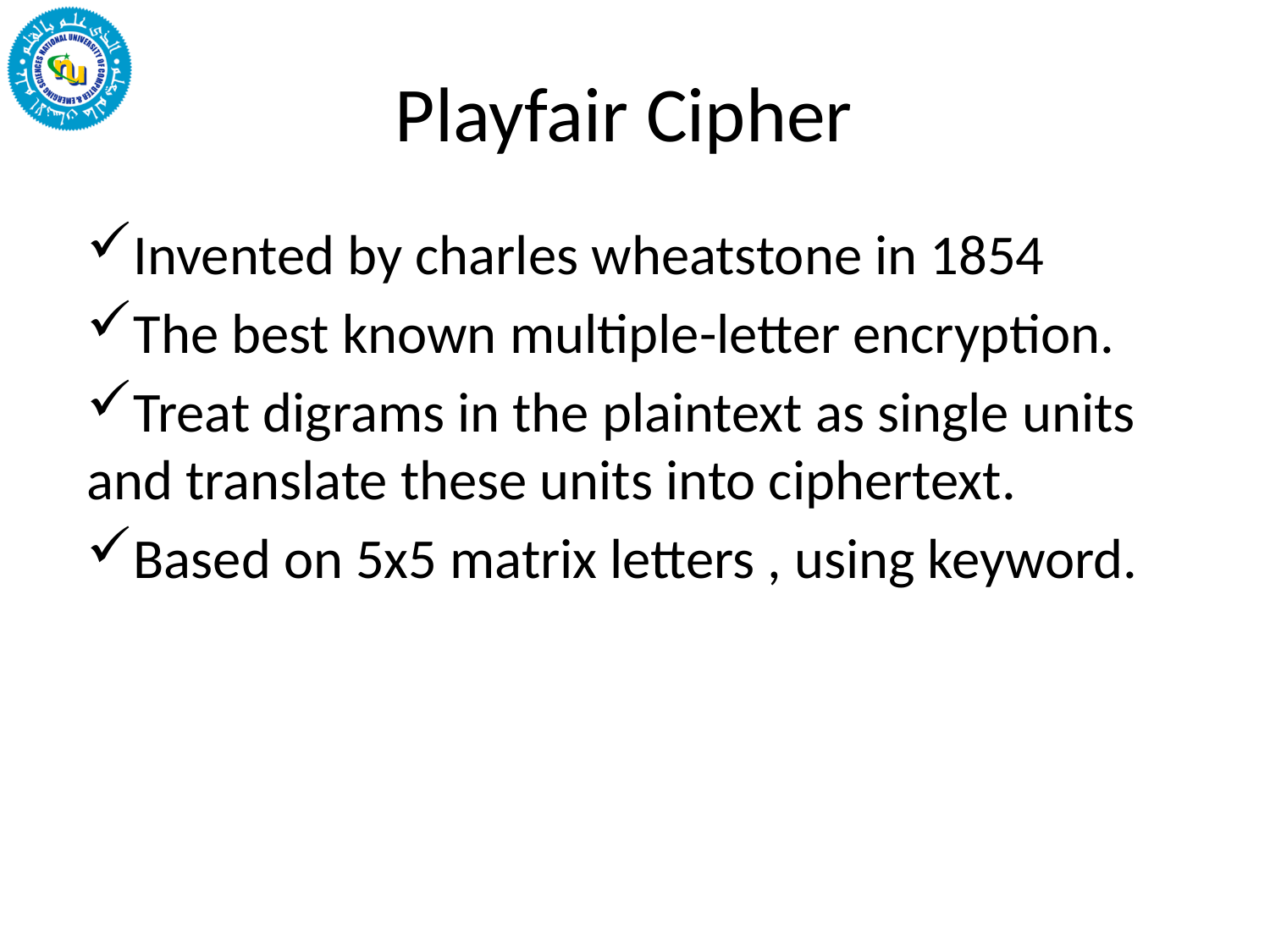

# Playfair Cipher
Invented by charles wheatstone in 1854
The best known multiple-letter encryption.
Treat digrams in the plaintext as single units and translate these units into ciphertext.
Based on 5x5 matrix letters , using keyword.